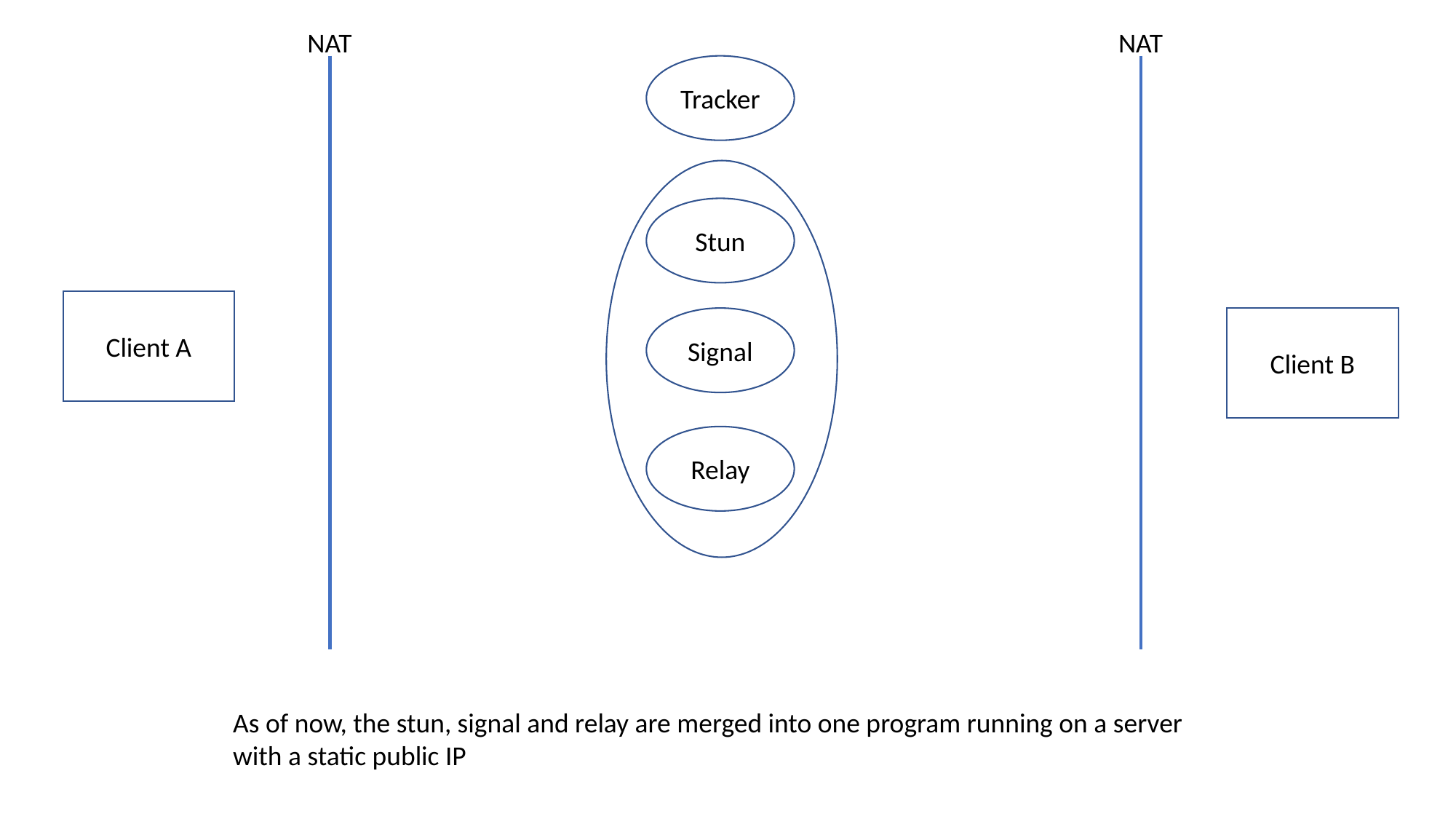

NAT
NAT
Tracker

Stun
Client A
Signal
Client B
Relay
As of now, the stun, signal and relay are merged into one program running on a server with a static public IP